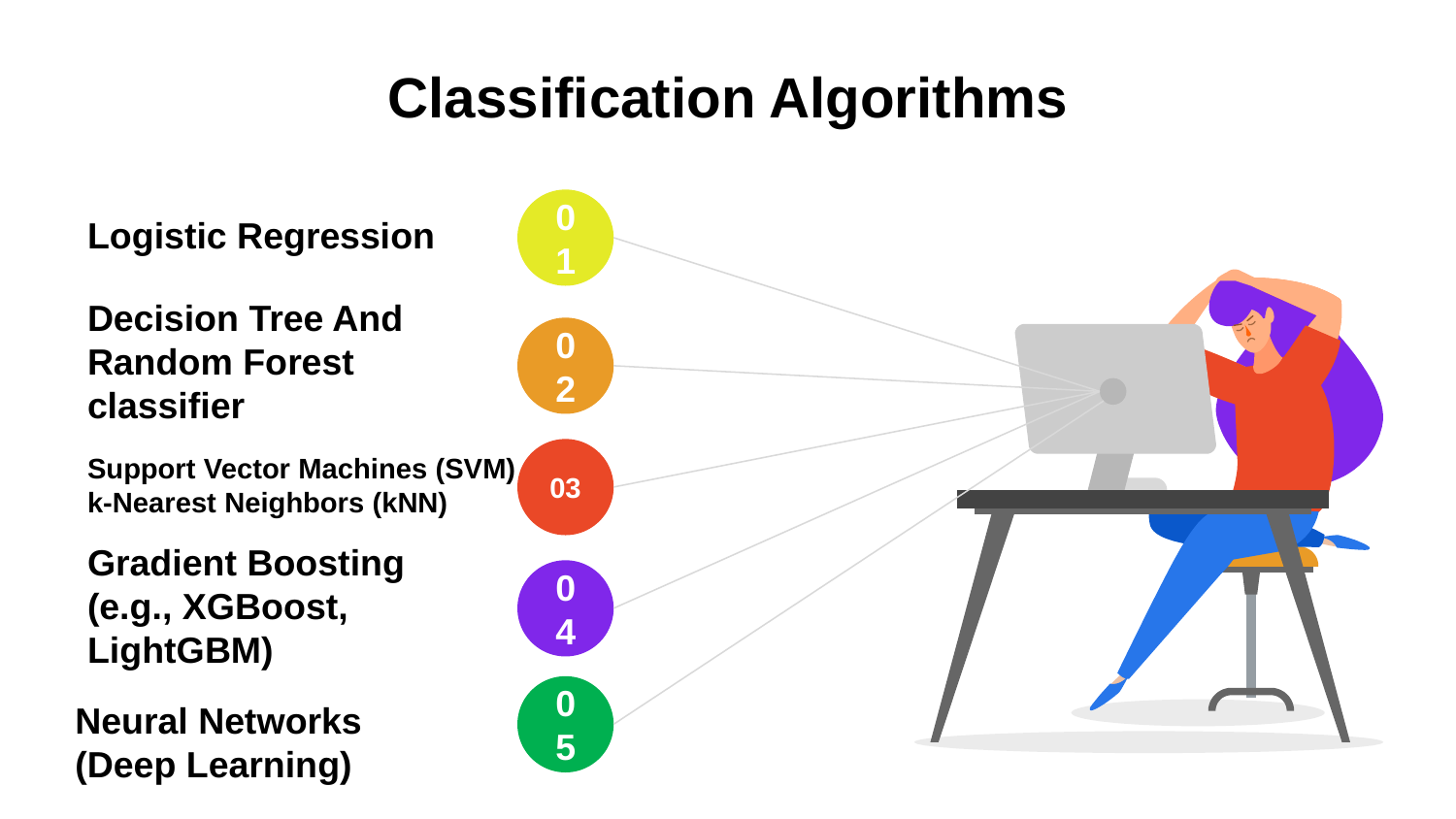

# Classification Algorithms
01
Logistic Regression

Decision Tree And Random Forest classifier
02

03
Support Vector Machines (SVM)
k-Nearest Neighbors (kNN)
04
Gradient Boosting
(e.g., XGBoost, LightGBM)
05
Neural Networks
(Deep Learning)